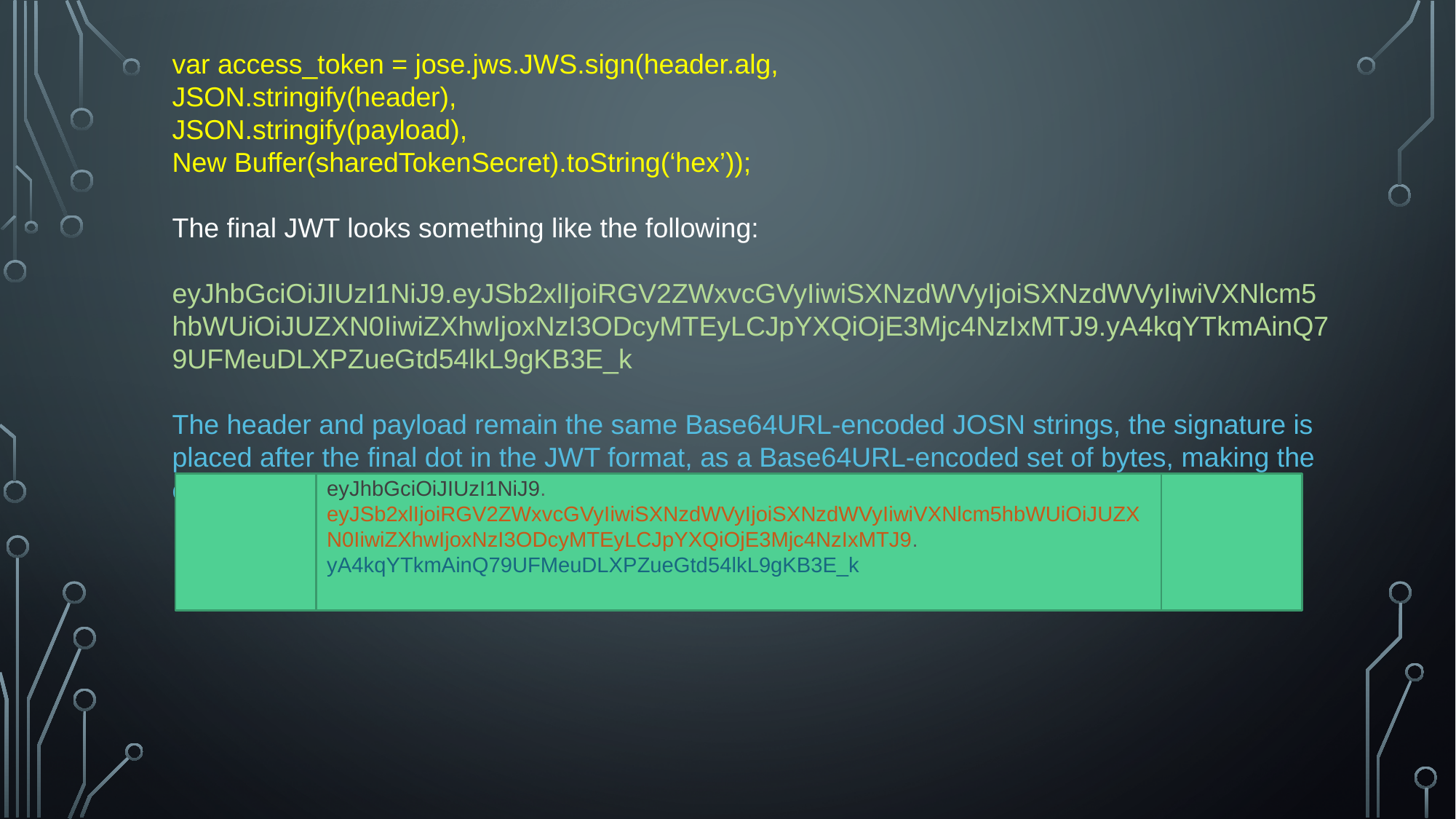

var access_token = jose.jws.JWS.sign(header.alg,
JSON.stringify(header),
JSON.stringify(payload),
New Buffer(sharedTokenSecret).toString(‘hex’));

The final JWT looks something like the following:

eyJhbGciOiJIUzI1NiJ9.eyJSb2xlIjoiRGV2ZWxvcGVyIiwiSXNzdWVyIjoiSXNzdWVyIiwiVXNlcm5hbWUiOiJUZXN0IiwiZXhwIjoxNzI3ODcyMTEyLCJpYXQiOjE3Mjc4NzIxMTJ9.yA4kqYTkmAinQ79UFMeuDLXPZueGtd54lkL9gKB3E_k

The header and payload remain the same Base64URL-encoded JOSN strings, the signature is placed after the final dot in the JWT format, as a Base64URL-encoded set of bytes, making the overall structure header.payload.signature for a signed JWT.

eyJhbGciOiJIUzI1NiJ9.
eyJSb2xlIjoiRGV2ZWxvcGVyIiwiSXNzdWVyIjoiSXNzdWVyIiwiVXNlcm5hbWUiOiJUZXN0IiwiZXhwIjoxNzI3ODcyMTEyLCJpYXQiOjE3Mjc4NzIxMTJ9.
yA4kqYTkmAinQ79UFMeuDLXPZueGtd54lkL9gKB3E_k